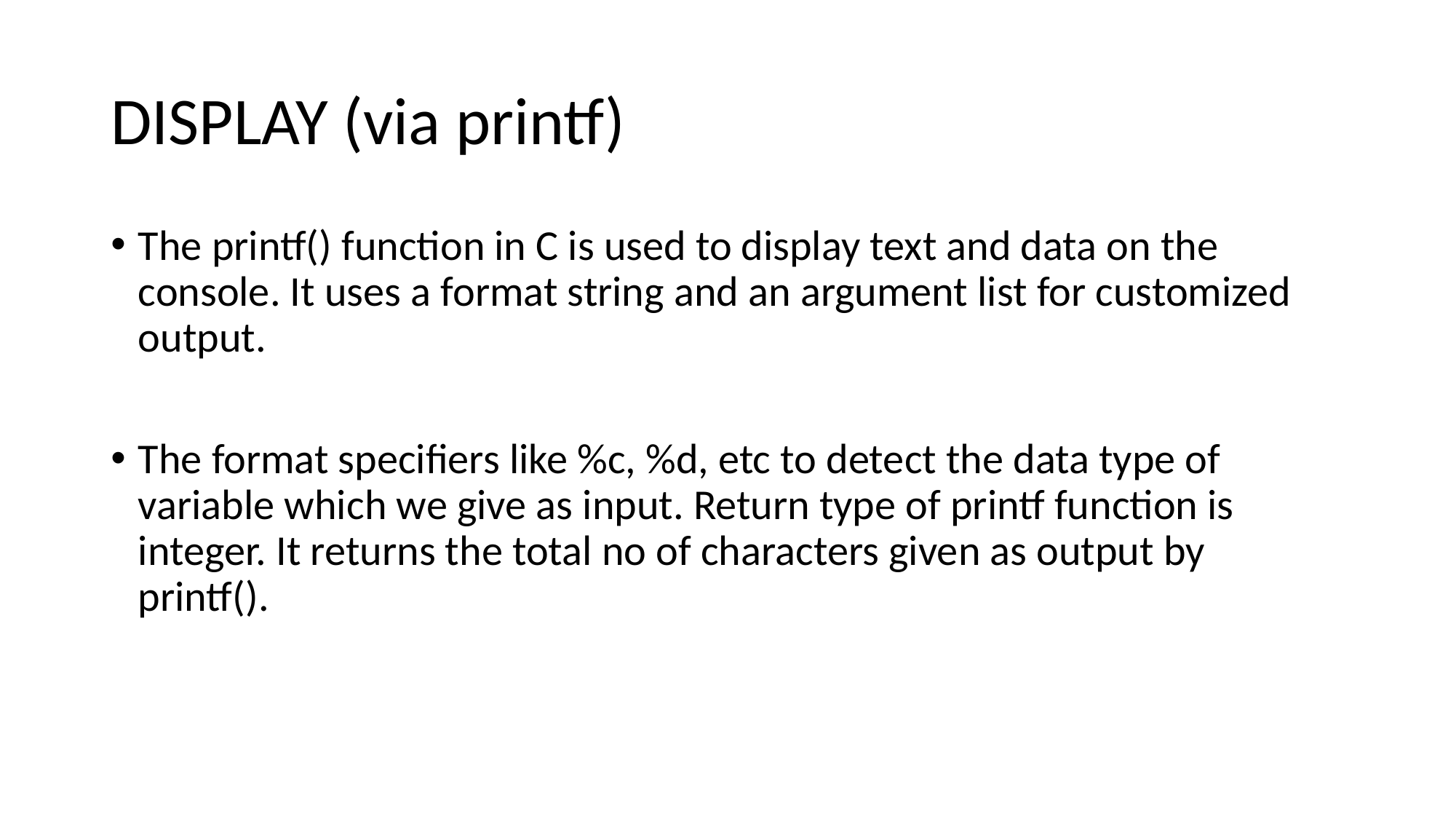

# DISPLAY (via printf)
The printf() function in C is used to display text and data on the console. It uses a format string and an argument list for customized output.

The format specifiers like %c, %d, etc to detect the data type of variable which we give as input. Return type of printf function is integer. It returns the total no of characters given as output by printf().